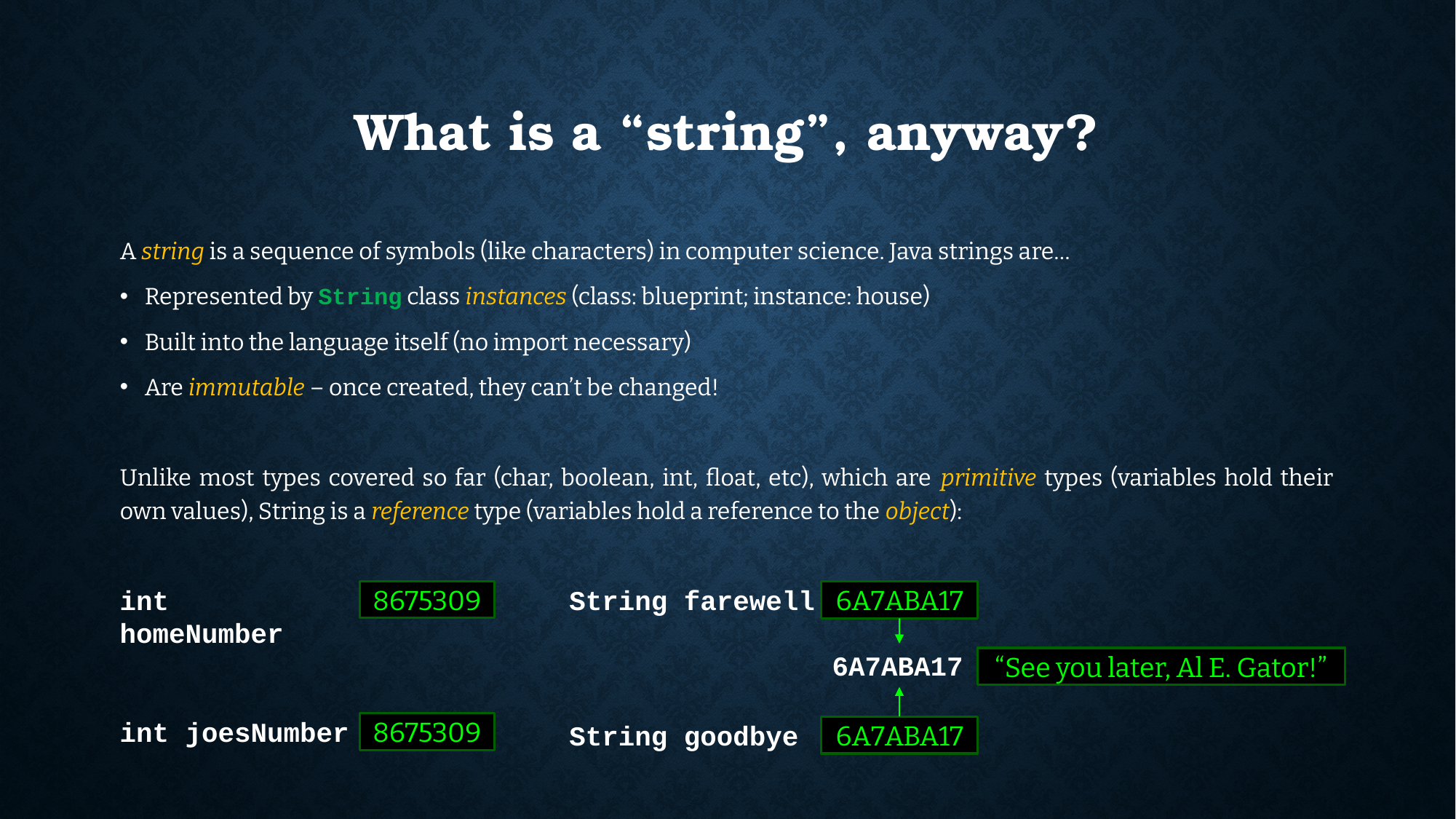

# What is a “string”, anyway?
A string is a sequence of symbols (like characters) in computer science. Java strings are…
Represented by String class instances (class: blueprint; instance: house)
Built into the language itself (no import necessary)
Are immutable – once created, they can’t be changed!

Unlike most types covered so far (char, boolean, int, float, etc), which are primitive types (variables hold their own values), String is a reference type (variables hold a reference to the object):
int homeNumber
String farewell
8675309
6A7ABA17
6A7ABA17
“See you later, Al E. Gator!”
int joesNumber
String goodbye
8675309
6A7ABA17